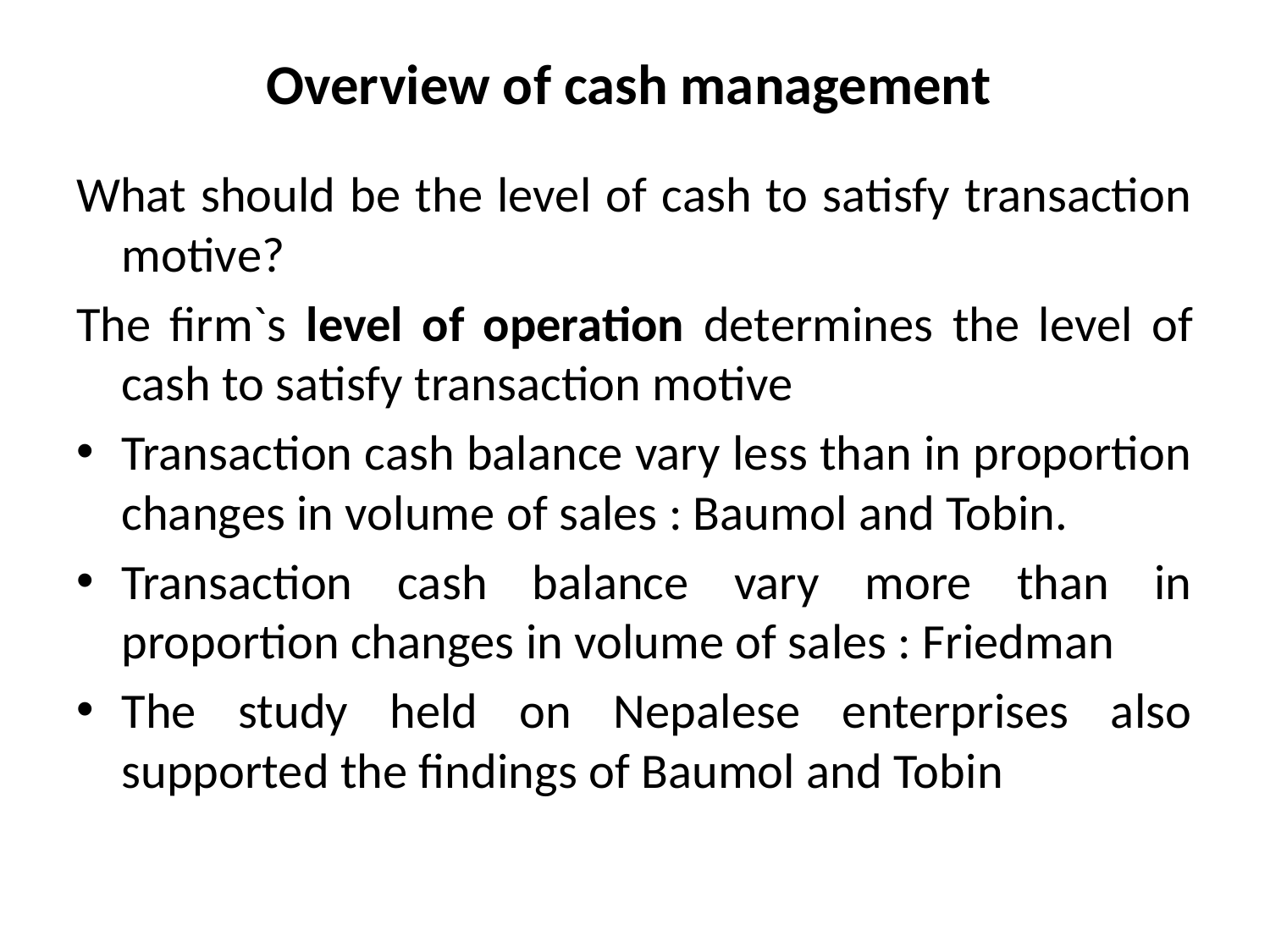

# Overview of cash management
What should be the level of cash to satisfy transaction motive?
The firm`s level of operation determines the level of cash to satisfy transaction motive
Transaction cash balance vary less than in proportion changes in volume of sales : Baumol and Tobin.
Transaction cash balance vary more than in proportion changes in volume of sales : Friedman
The study held on Nepalese enterprises also supported the findings of Baumol and Tobin